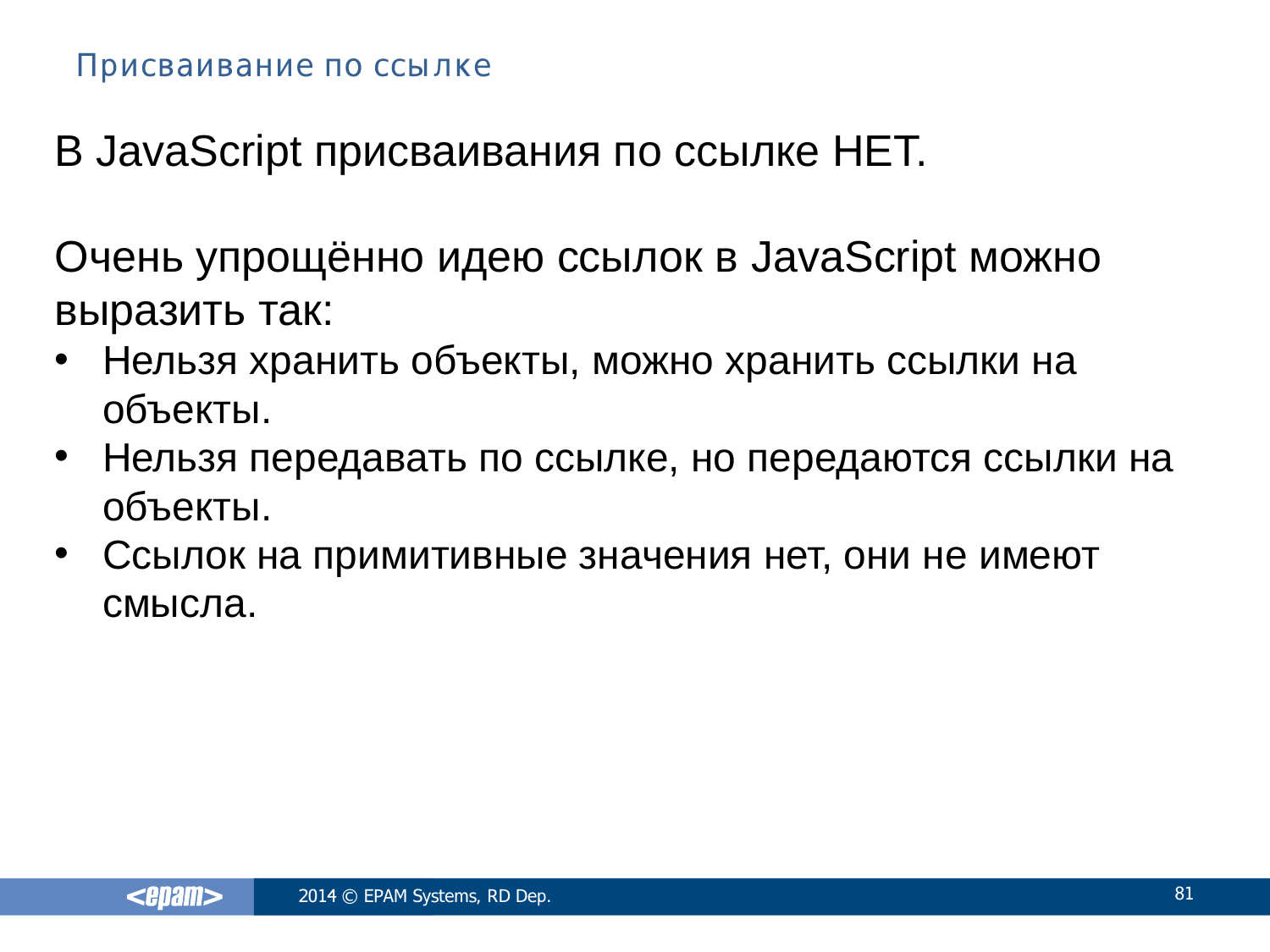

# Присваивание по ссылке
В JavaScript присваивания по ссылке НЕТ.

Очень упрощённо идею ссылок в JavaScript можно выразить так:
Нельзя хранить объекты, можно хранить ссылки на объекты.
Нельзя передавать по ссылке, но передаются ссылки на объекты.
Ссылок на примитивные значения нет, они не имеют смысла.
81
2014 © EPAM Systems, RD Dep.